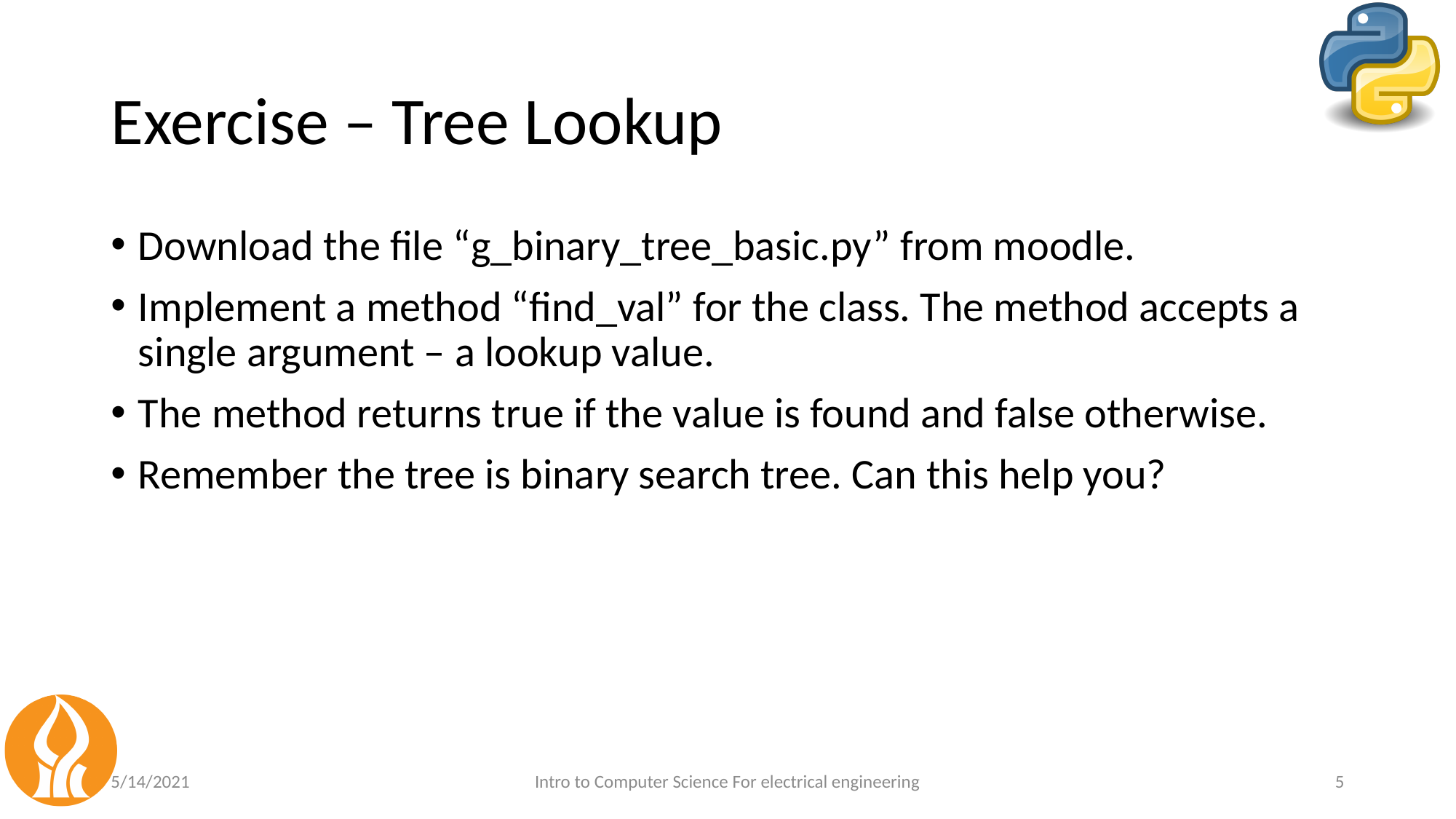

# Exercise – Tree Lookup
Download the file “g_binary_tree_basic.py” from moodle.
Implement a method “find_val” for the class. The method accepts a single argument – a lookup value.
The method returns true if the value is found and false otherwise.
Remember the tree is binary search tree. Can this help you?
5/14/2021
Intro to Computer Science For electrical engineering
5